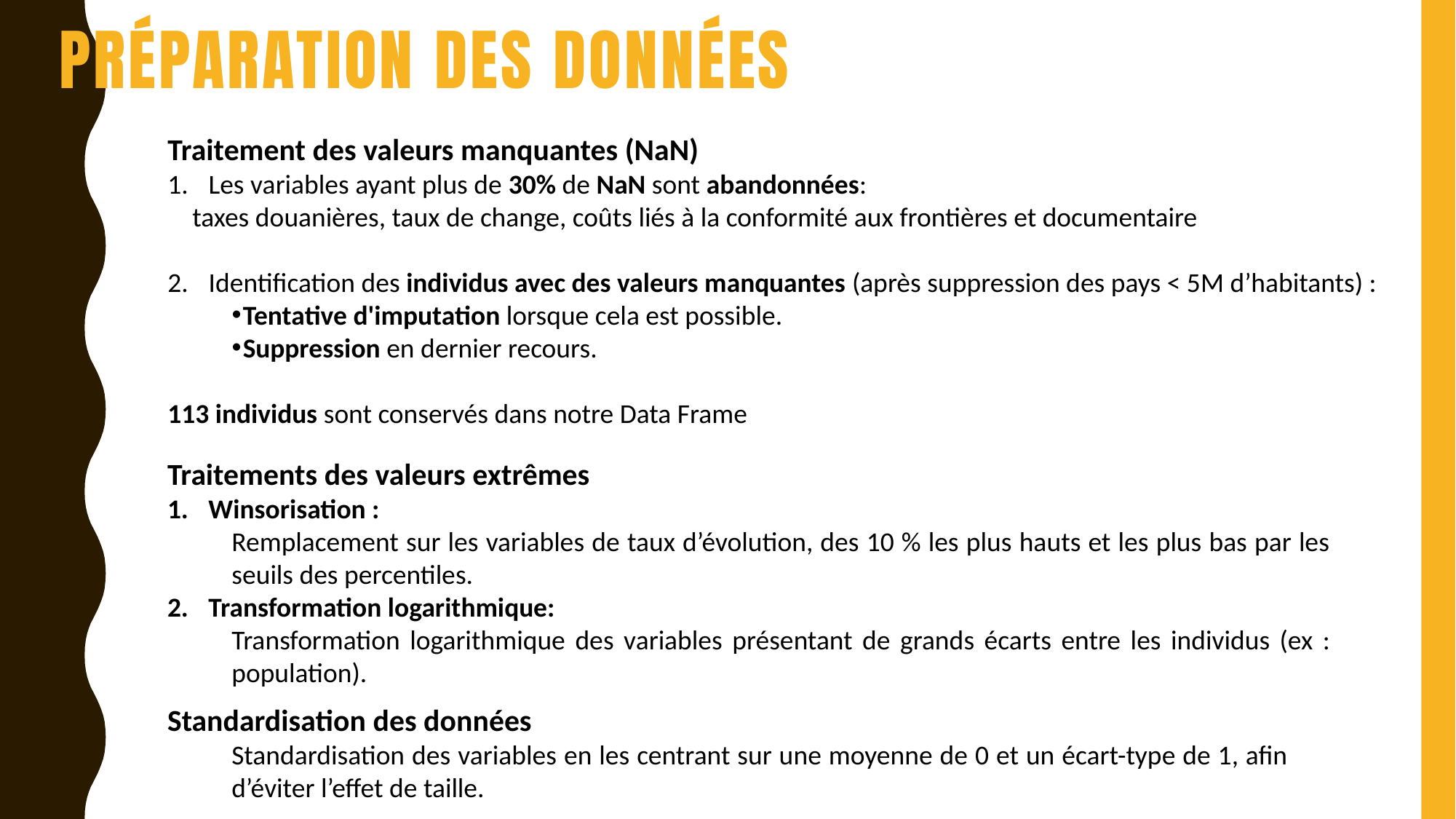

# Préparation des données
Traitement des valeurs manquantes (NaN)
Les variables ayant plus de 30% de NaN sont abandonnées:
    taxes douanières, taux de change, coûts liés à la conformité aux frontières et documentaire

Identification des individus avec des valeurs manquantes (après suppression des pays < 5M d’habitants) :
Tentative d'imputation lorsque cela est possible.
Suppression en dernier recours.

113 individus sont conservés dans notre Data Frame
Traitements des valeurs extrêmes
Winsorisation :
Remplacement sur les variables de taux d’évolution, des 10 % les plus hauts et les plus bas par les seuils des percentiles.
Transformation logarithmique:
Transformation logarithmique des variables présentant de grands écarts entre les individus (ex : population).
Standardisation des données
Standardisation des variables en les centrant sur une moyenne de 0 et un écart-type de 1, afin d’éviter l’effet de taille.